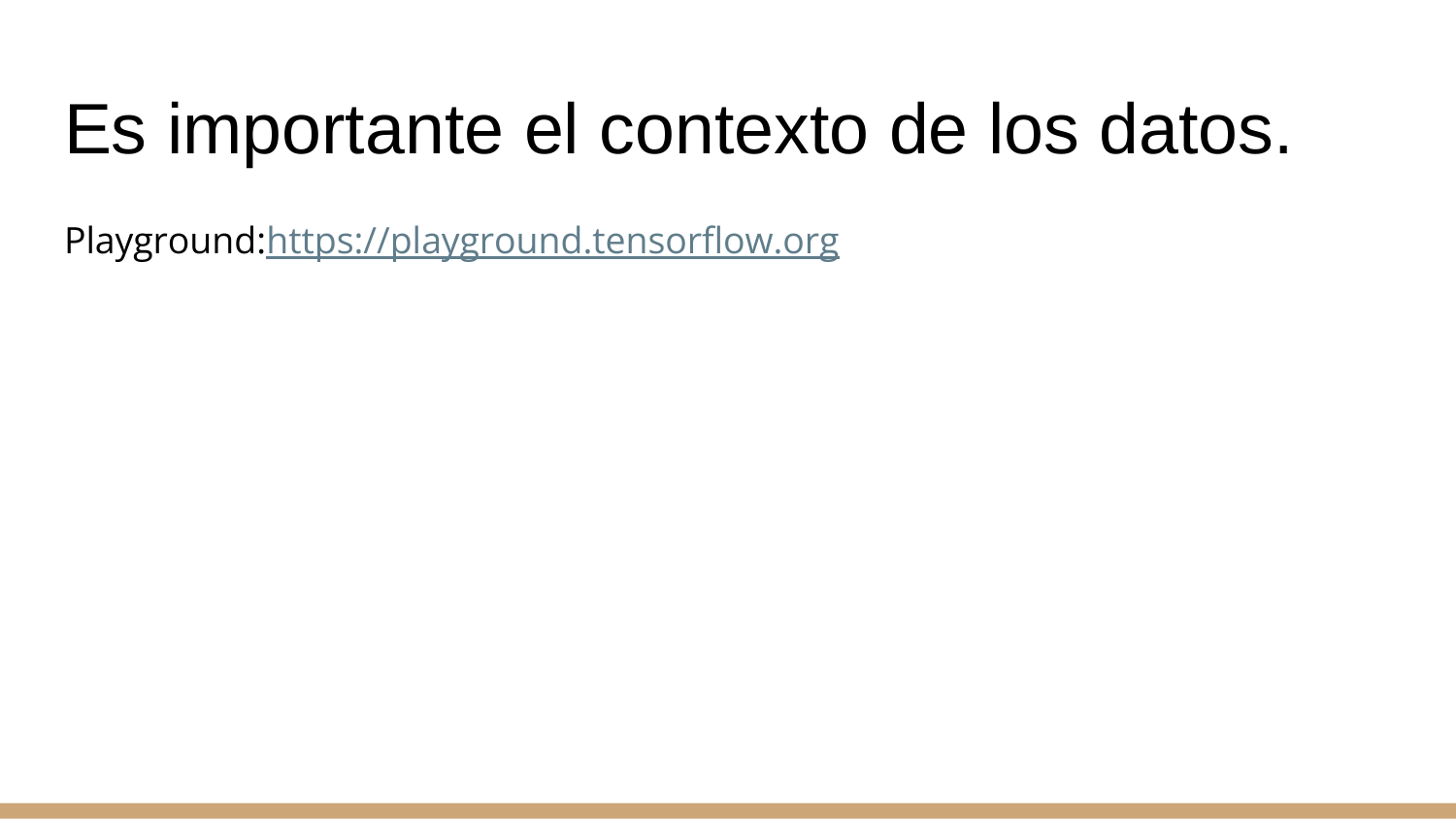

# Es importante el contexto de los datos.
Playground:https://playground.tensorflow.org